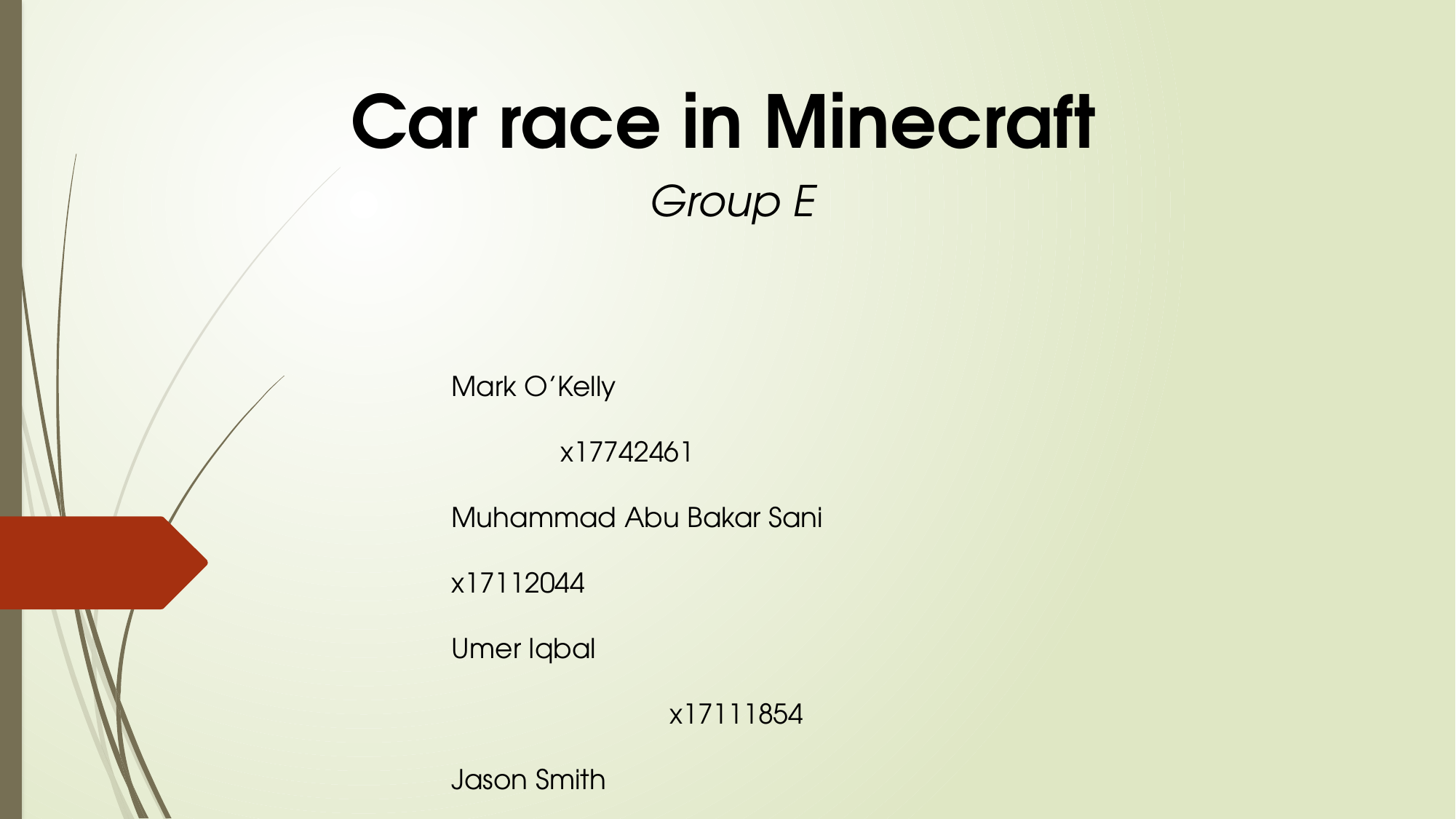

Car race in Minecraft
Group E
Mark O’Kelly					x17742461
Muhammad Abu Bakar Sani		x17112044
Umer Iqbal 						x17111854
Jason Smith						x17702485
Aviendha O’Brion				x17500536